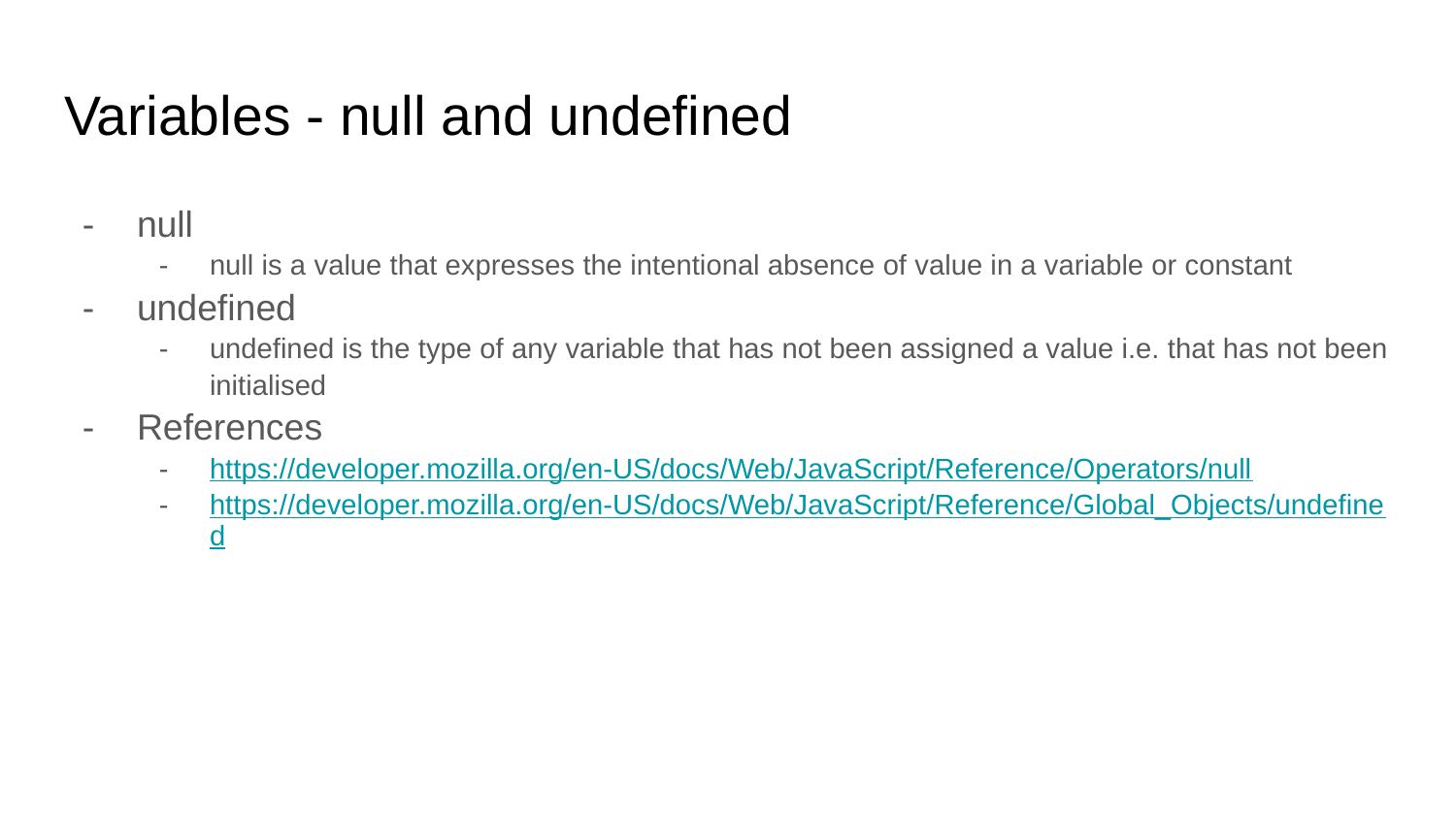

# Variables - null and undefined
null
null is a value that expresses the intentional absence of value in a variable or constant
undefined
undefined is the type of any variable that has not been assigned a value i.e. that has not been initialised
References
https://developer.mozilla.org/en-US/docs/Web/JavaScript/Reference/Operators/null
https://developer.mozilla.org/en-US/docs/Web/JavaScript/Reference/Global_Objects/undefined